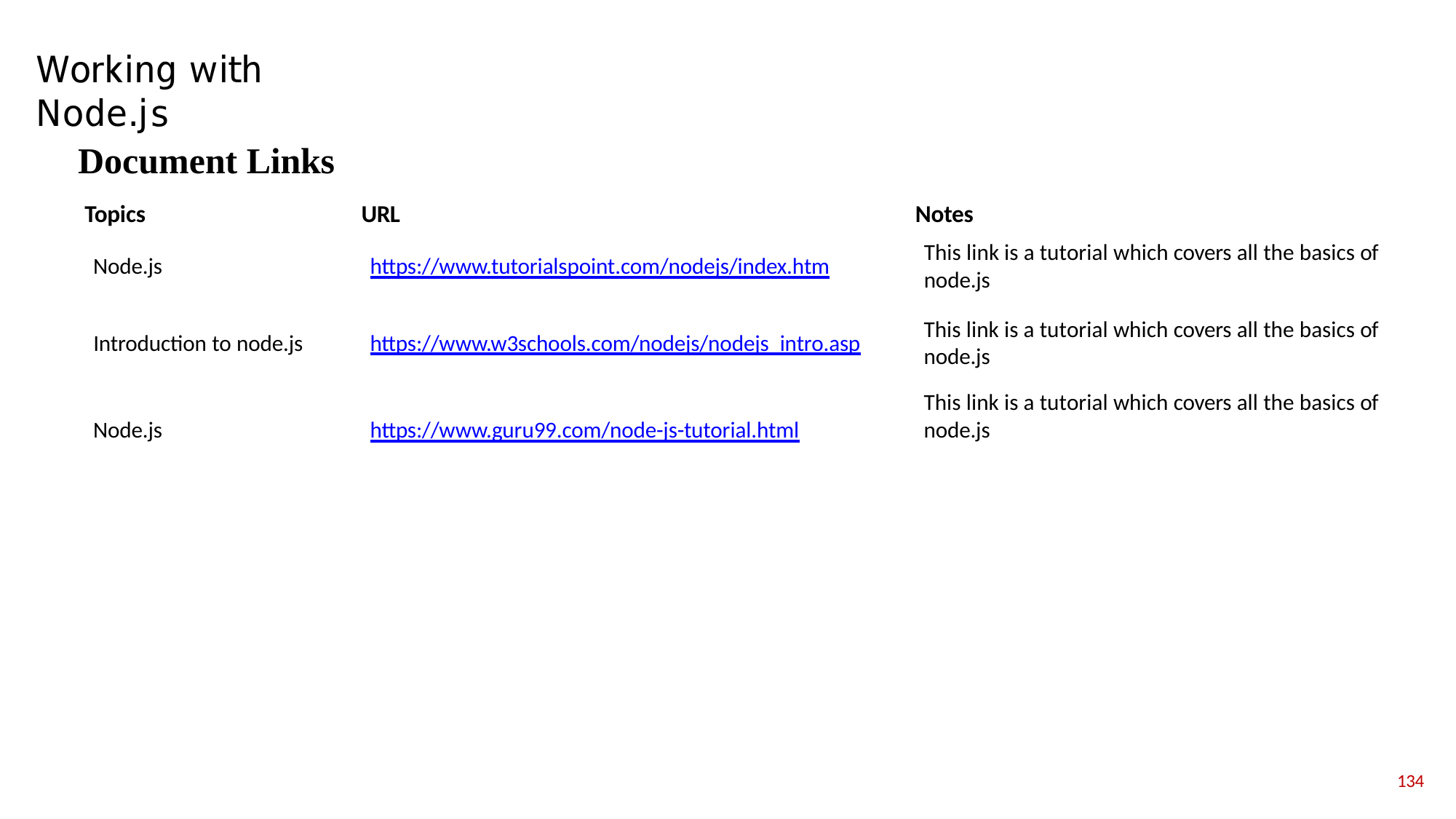

# Working with Node.js
Document Links
Topics
Notes
This link is a tutorial which covers all the basics of node.js
URL
Node.js
https://www.tutorialspoint.com/nodejs/index.htm
This link is a tutorial which covers all the basics of node.js
Introduction to node.js
https://www.w3schools.com/nodejs/nodejs_intro.asp
This link is a tutorial which covers all the basics of node.js
Node.js
https://www.guru99.com/node-js-tutorial.html
134